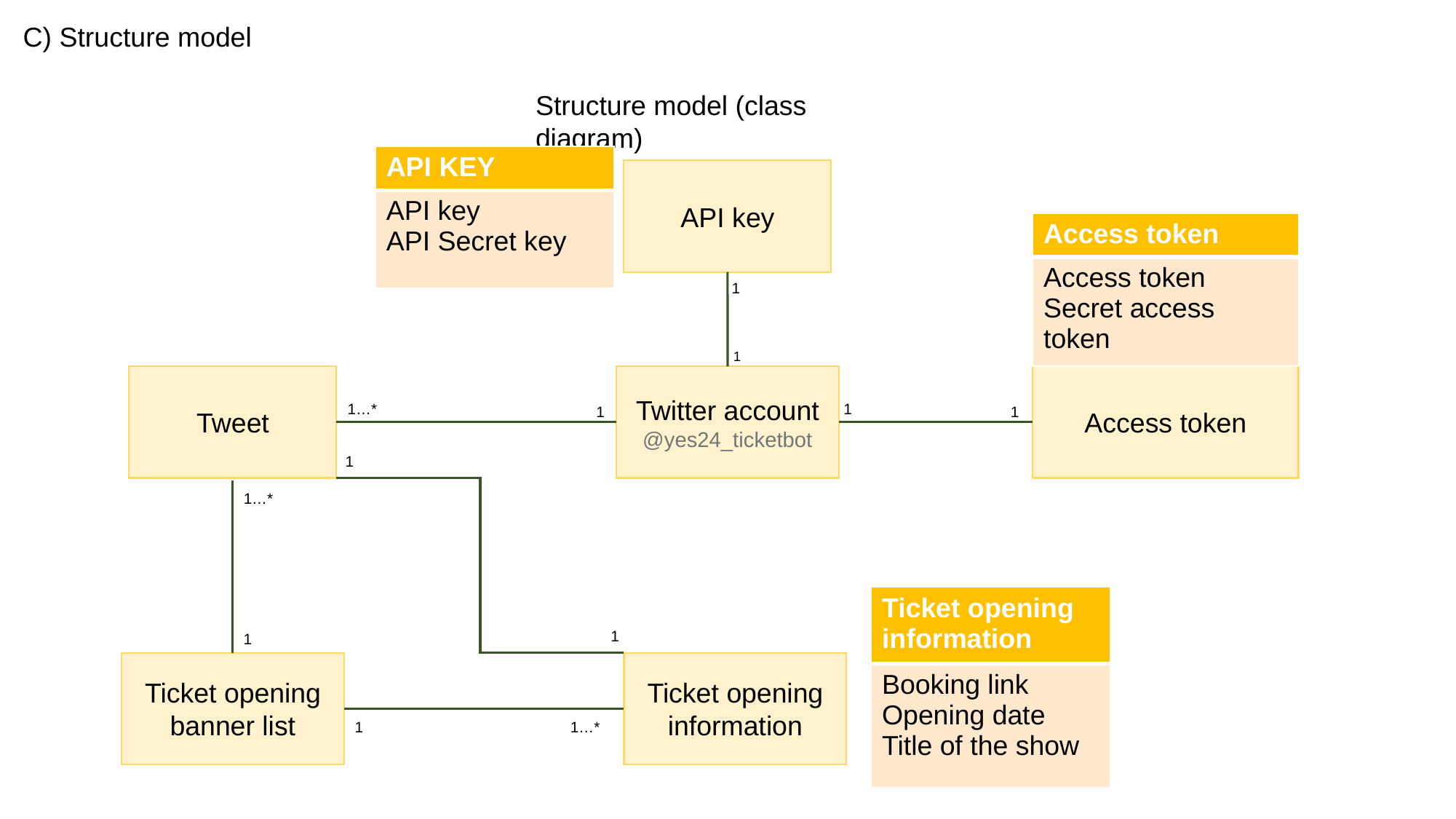

C) Structure model
Structure model (class diagram)
| API KEY |
| --- |
| API key API Secret key |
API key
| Access token |
| --- |
| Access token Secret access token |
1
1
Tweet
Twitter account
@yes24_ticketbot
Access token
1…*
1
1
1
1
1…*
| Ticket opening information |
| --- |
| Booking link Opening date Title of the show |
1
1
Ticket opening banner list
Ticket opening information
1
1…*